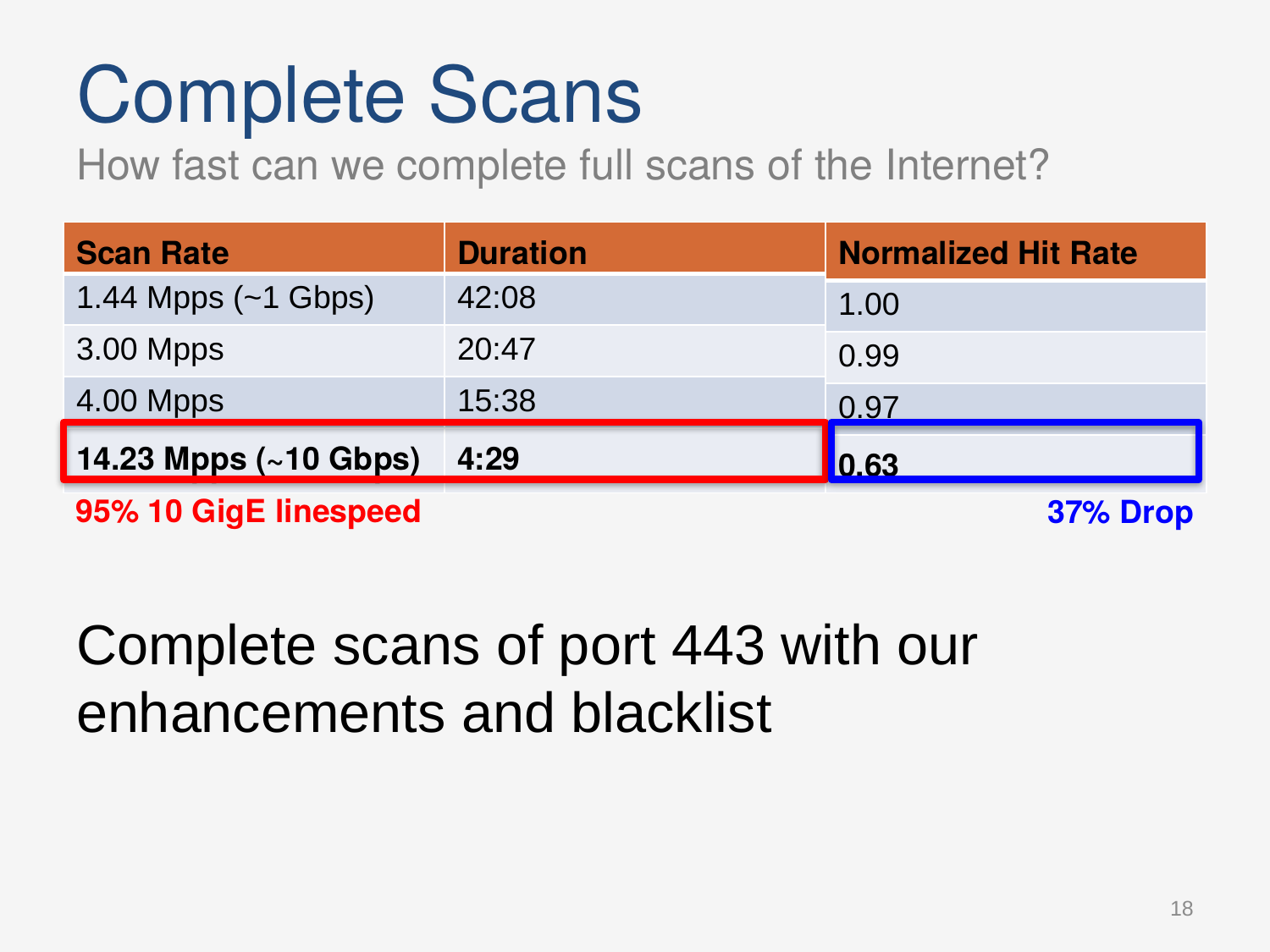

# Complete Scans How fast can we complete full scans of the Internet?
| Scan Rate | Duration | Normalized Hit Rate |
| --- | --- | --- |
| 1.44 Mpps (~1 Gbps) | 42:08 | 1.00 |
| 3.00 Mpps | 20:47 | 0.99 |
| 4.00 Mpps | 15:38 | 0.97 |
| 14.23 Mpps (~10 Gbps) | 4:29 | 0.63 |
| Scan Rate | Duration |
| --- | --- |
| 1.44 Mpps (~1 Gbps) | 42:08 |
| 3.00 Mpps | 20:47 |
| 4.00 Mpps | 15:38 |
| 14.23 Mpps (~10 Gbps) | 4:29 |

95% 10 GigE linespeed
37% Drop
Complete scans of port 443 with our enhancements and blacklist
18